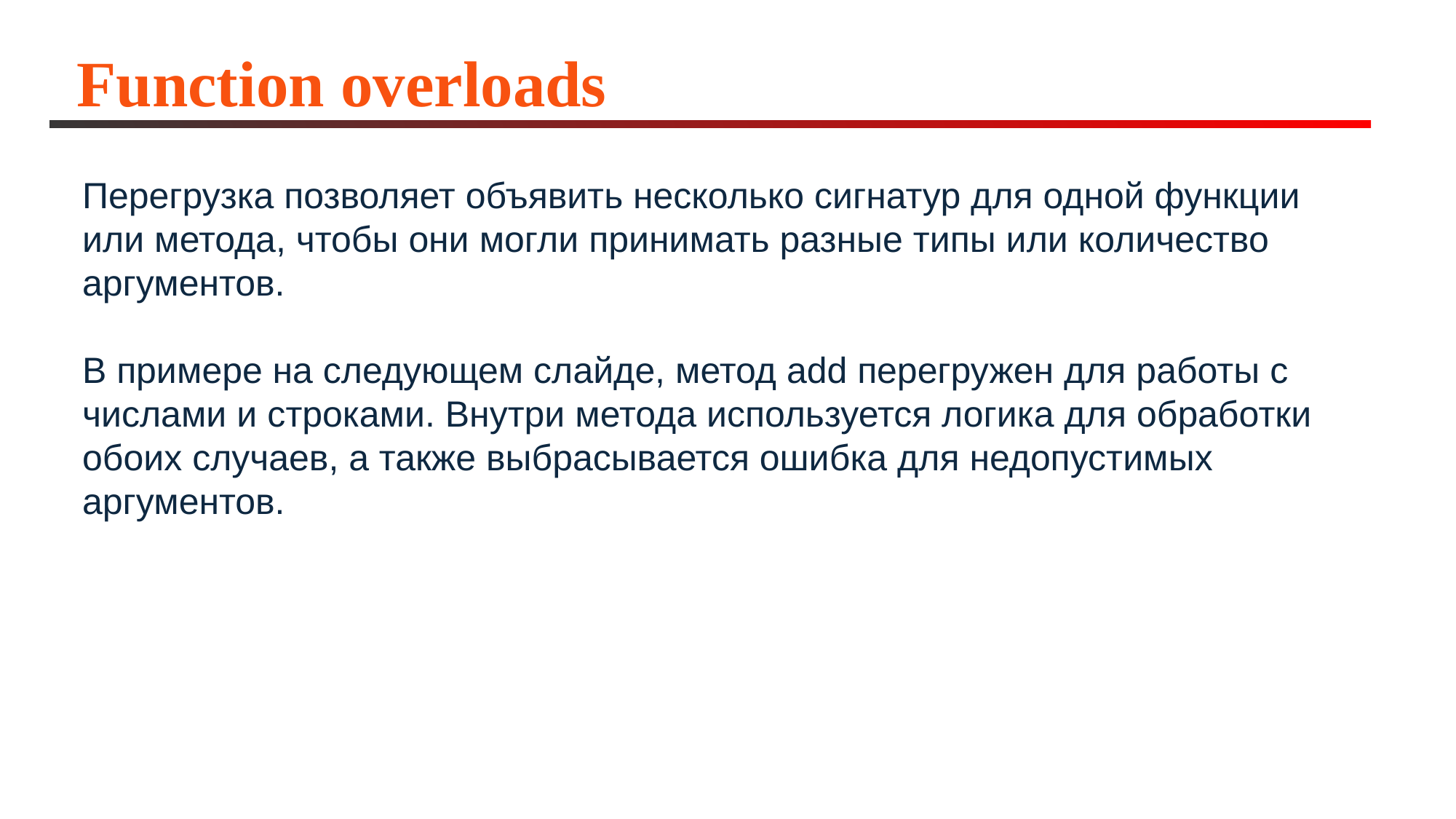

# Function overloads

Перегрузка позволяет объявить несколько сигнатур для одной функции или метода, чтобы они могли принимать разные типы или количество аргументов.

В примере на следующем слайде, метод add перегружен для работы с числами и строками. Внутри метода используется логика для обработки обоих случаев, а также выбрасывается ошибка для недопустимых аргументов.